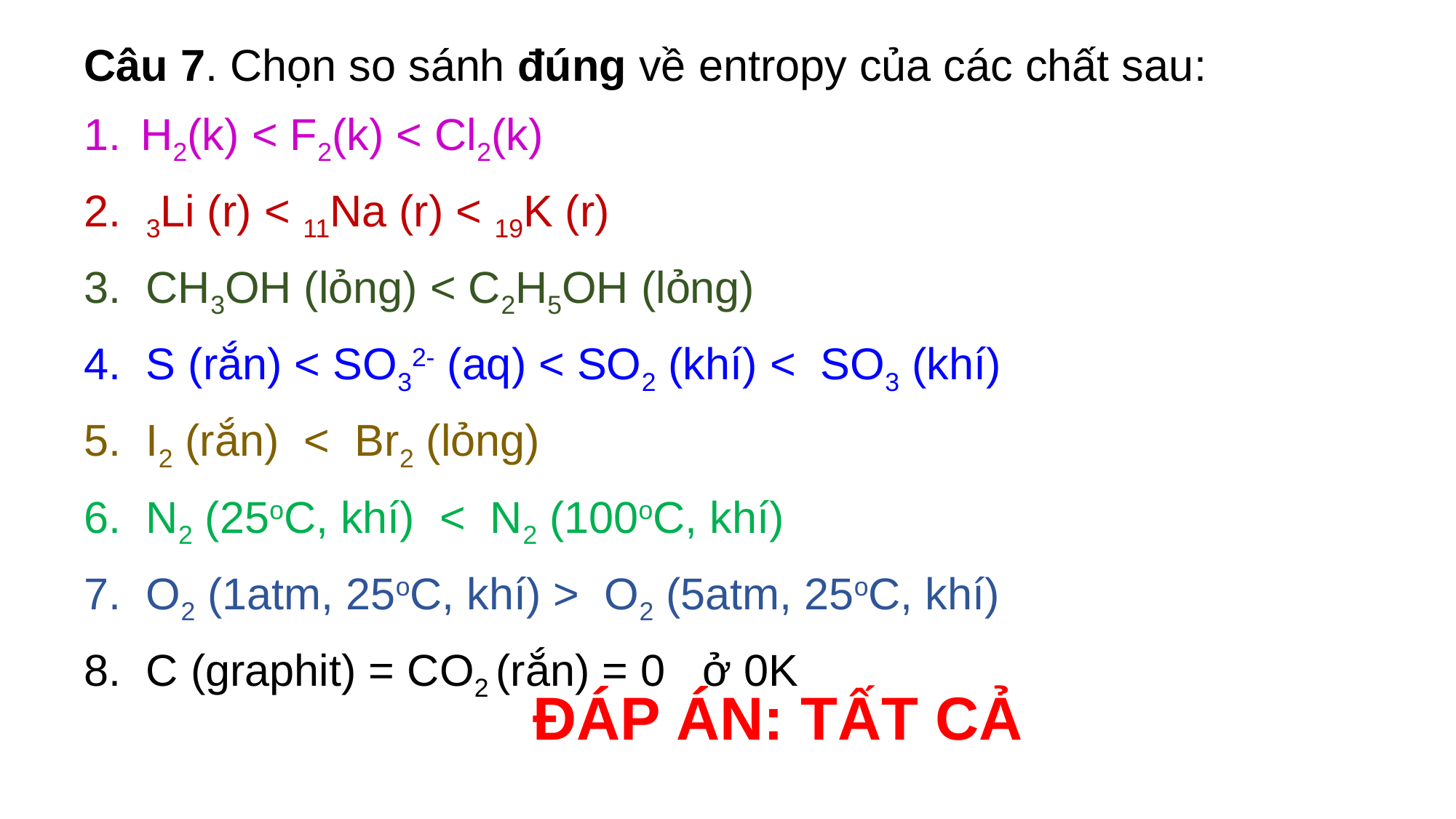

Câu 7. Chọn so sánh đúng về entropy của các chất sau:
H2(k) < F2(k) < Cl2(k)
2.  3Li (r) < 11Na (r) < 19K (r)
3.  CH3OH (lỏng) < C2H5OH (lỏng)
4.  S (rắn) < SO32- (aq) < SO2 (khí) <  SO3 (khí)
5.  I2 (rắn)  <  Br2 (lỏng)
6.  N2 (25oC, khí)  <  N2 (100oC, khí)
7.  O2 (1atm, 25oC, khí) >  O2 (5atm, 25oC, khí)
8.  C (graphit) = CO2 (rắn) = 0   ở 0K

ĐÁP ÁN: TẤT CẢ